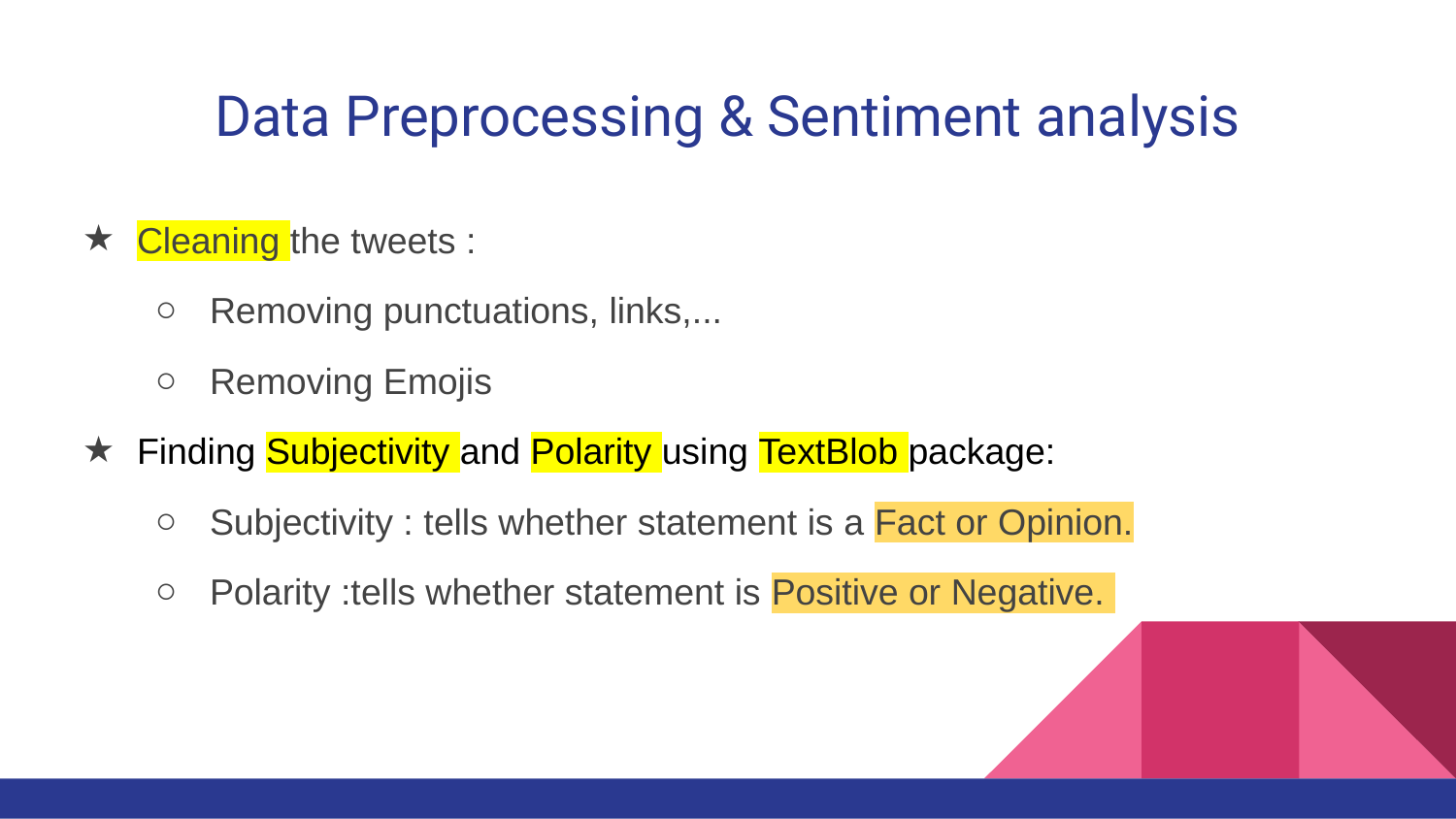

# Data Preprocessing & Sentiment analysis
Cleaning the tweets :
Removing punctuations, links,...
Removing Emojis
Finding Subjectivity and Polarity using TextBlob package:
Subjectivity : tells whether statement is a Fact or Opinion.
Polarity :tells whether statement is Positive or Negative.